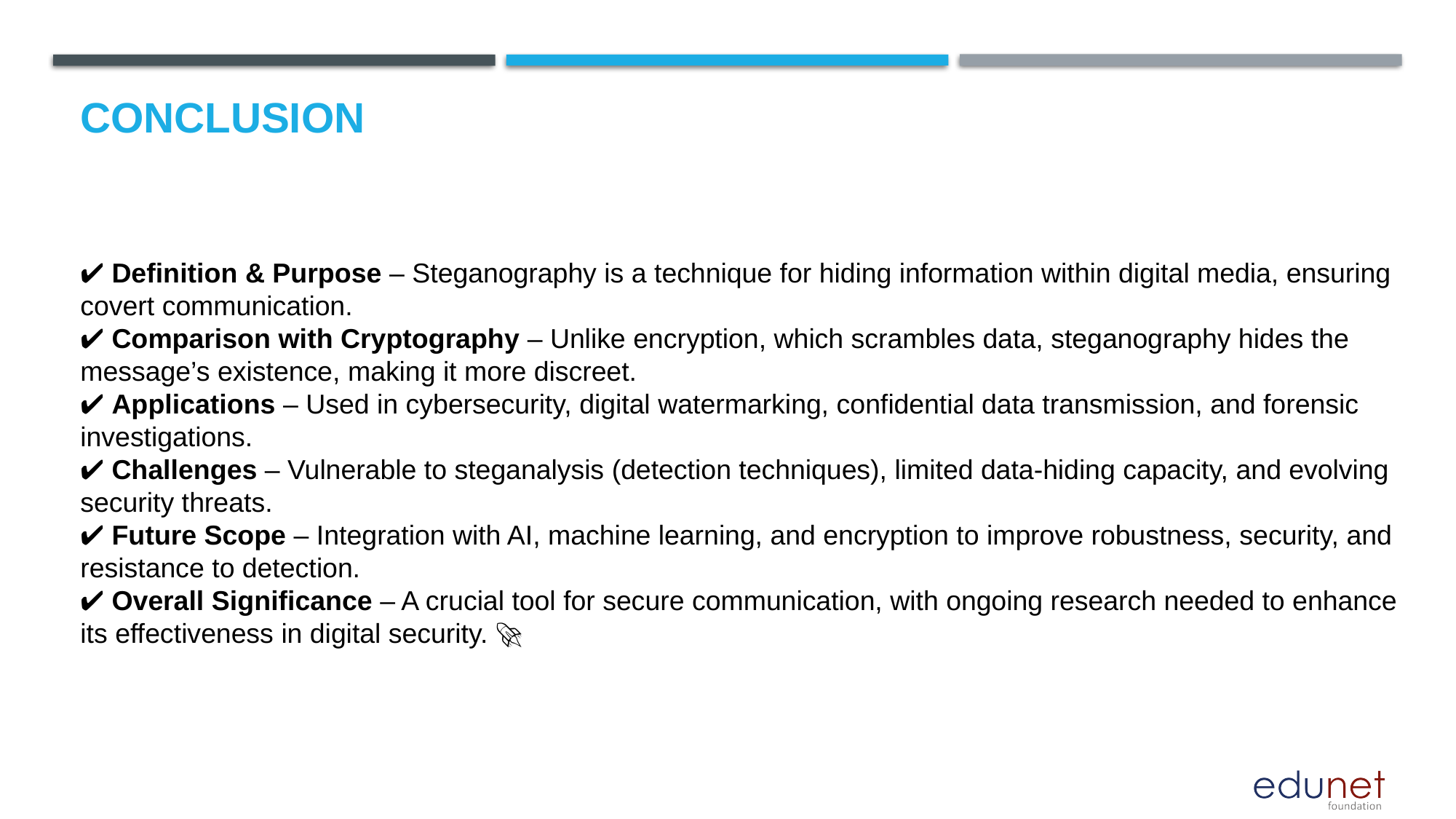

# Conclusion
✔ Definition & Purpose – Steganography is a technique for hiding information within digital media, ensuring covert communication.
✔ Comparison with Cryptography – Unlike encryption, which scrambles data, steganography hides the message’s existence, making it more discreet.
✔ Applications – Used in cybersecurity, digital watermarking, confidential data transmission, and forensic investigations.
✔ Challenges – Vulnerable to steganalysis (detection techniques), limited data-hiding capacity, and evolving security threats.
✔ Future Scope – Integration with AI, machine learning, and encryption to improve robustness, security, and resistance to detection.
✔ Overall Significance – A crucial tool for secure communication, with ongoing research needed to enhance its effectiveness in digital security. 🚀